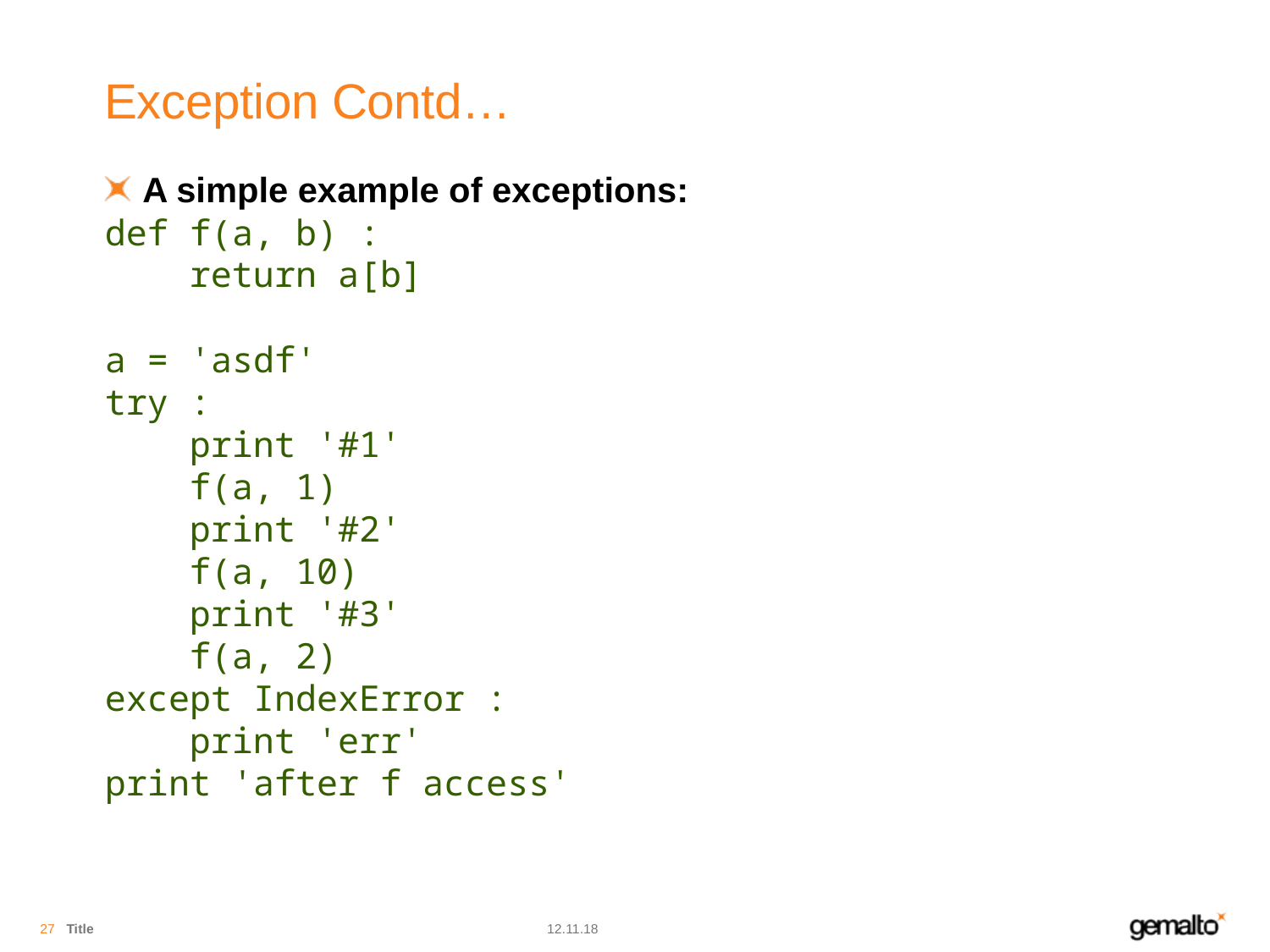

# Exception Contd…
A simple example of exceptions:
def f(a, b) :
    return a[b]

a = 'asdf'
try :
    print '#1'
    f(a, 1)
    print '#2'
    f(a, 10)
    print '#3'
    f(a, 2)
except IndexError :
    print 'err'
print 'after f access'

27
Title
12.11.18